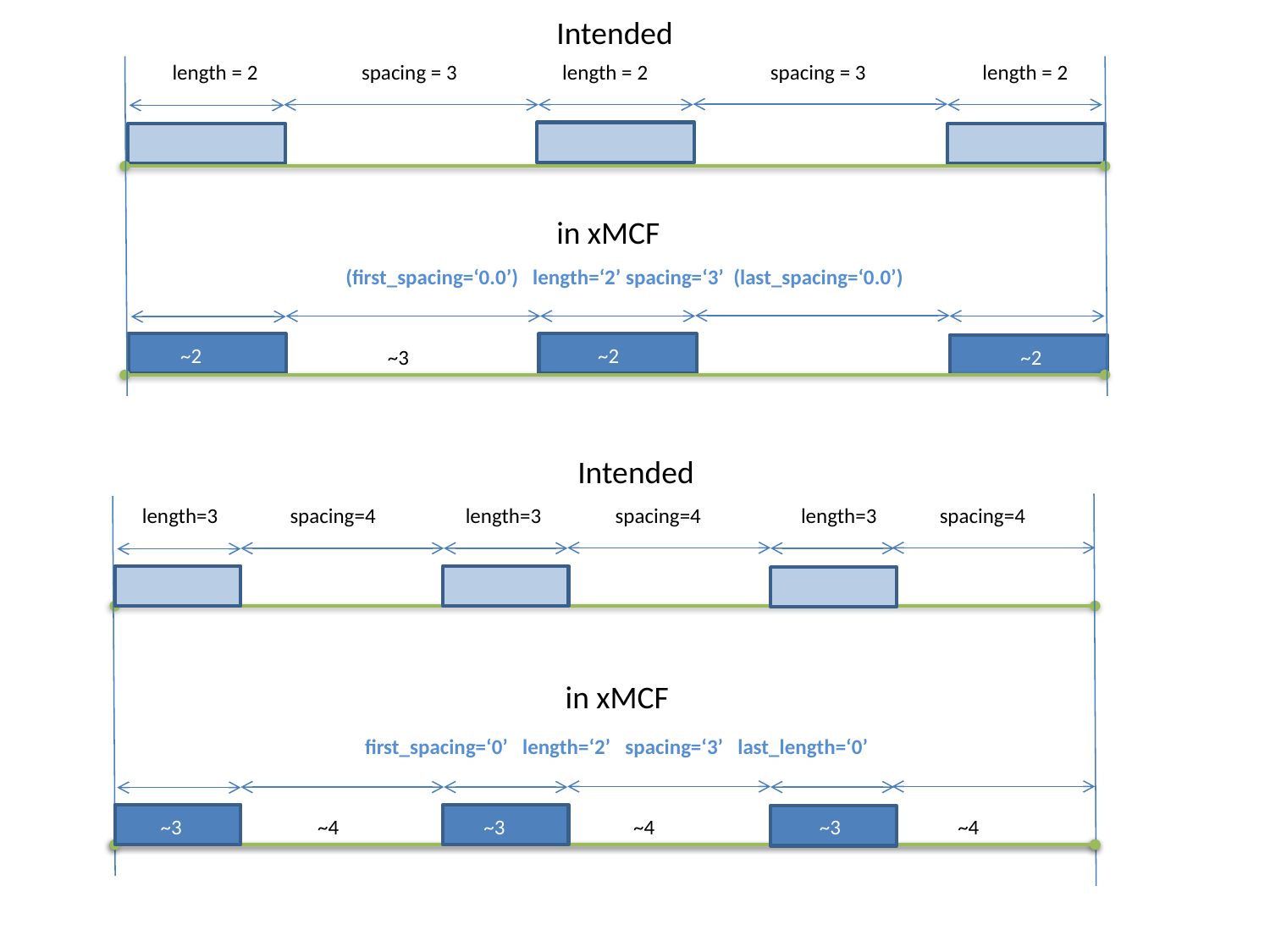

Intended
length = 2
spacing = 3
length = 2
spacing = 3
length = 2

in xMCF
(first_spacing=‘0.0’)   length=‘2’ spacing=‘3’  (last_spacing=‘0.0’)

~2
~2
~3
~3
~2
Intended
length=3
spacing=4
length=3
spacing=4
length=3
spacing=4

in xMCF
first_spacing=‘0’   length=‘2’   spacing=‘3’   last_length=‘0’

~3
~4
~3
~4
~3
~4